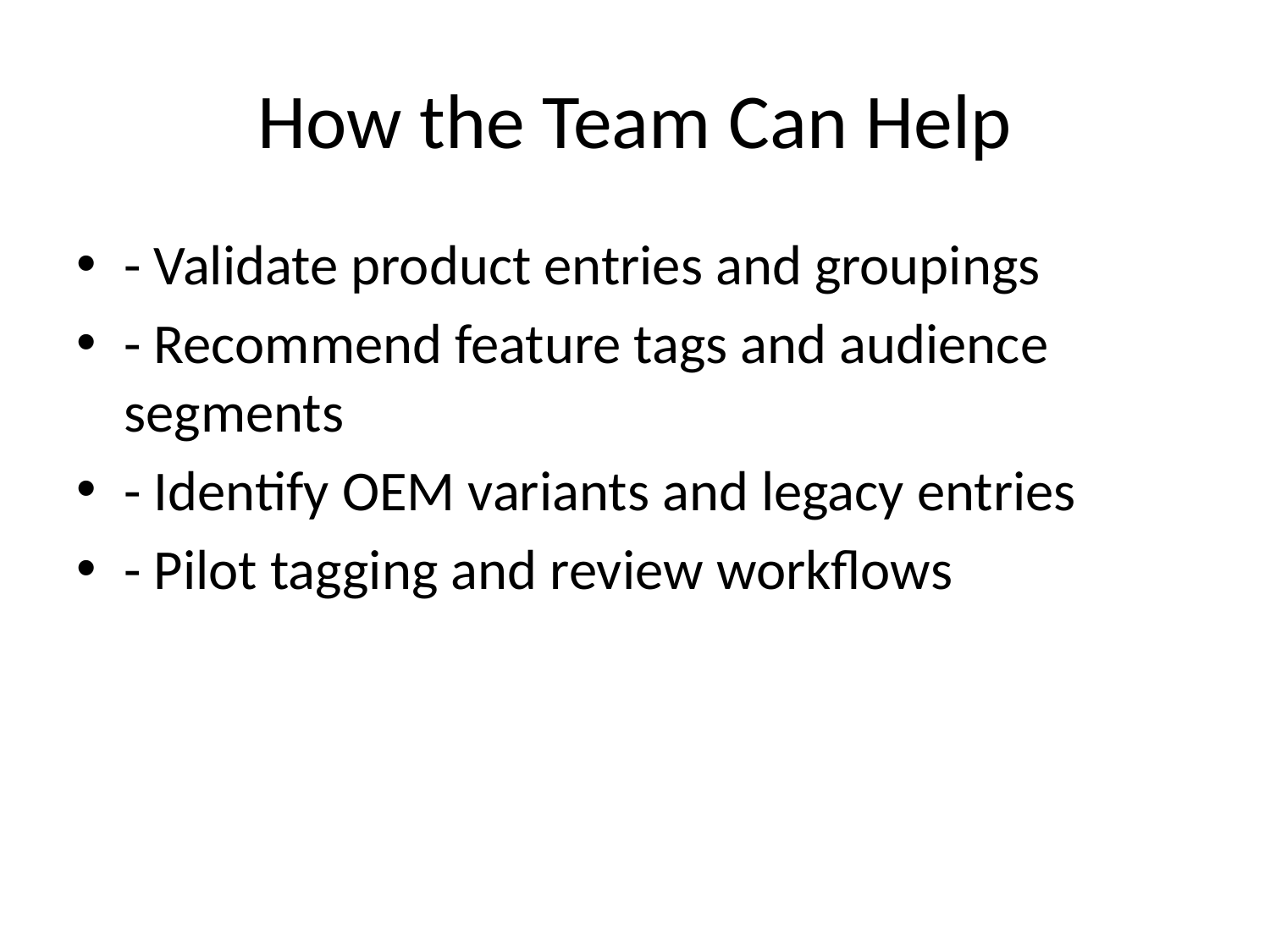

# How the Team Can Help
- Validate product entries and groupings
- Recommend feature tags and audience segments
- Identify OEM variants and legacy entries
- Pilot tagging and review workflows